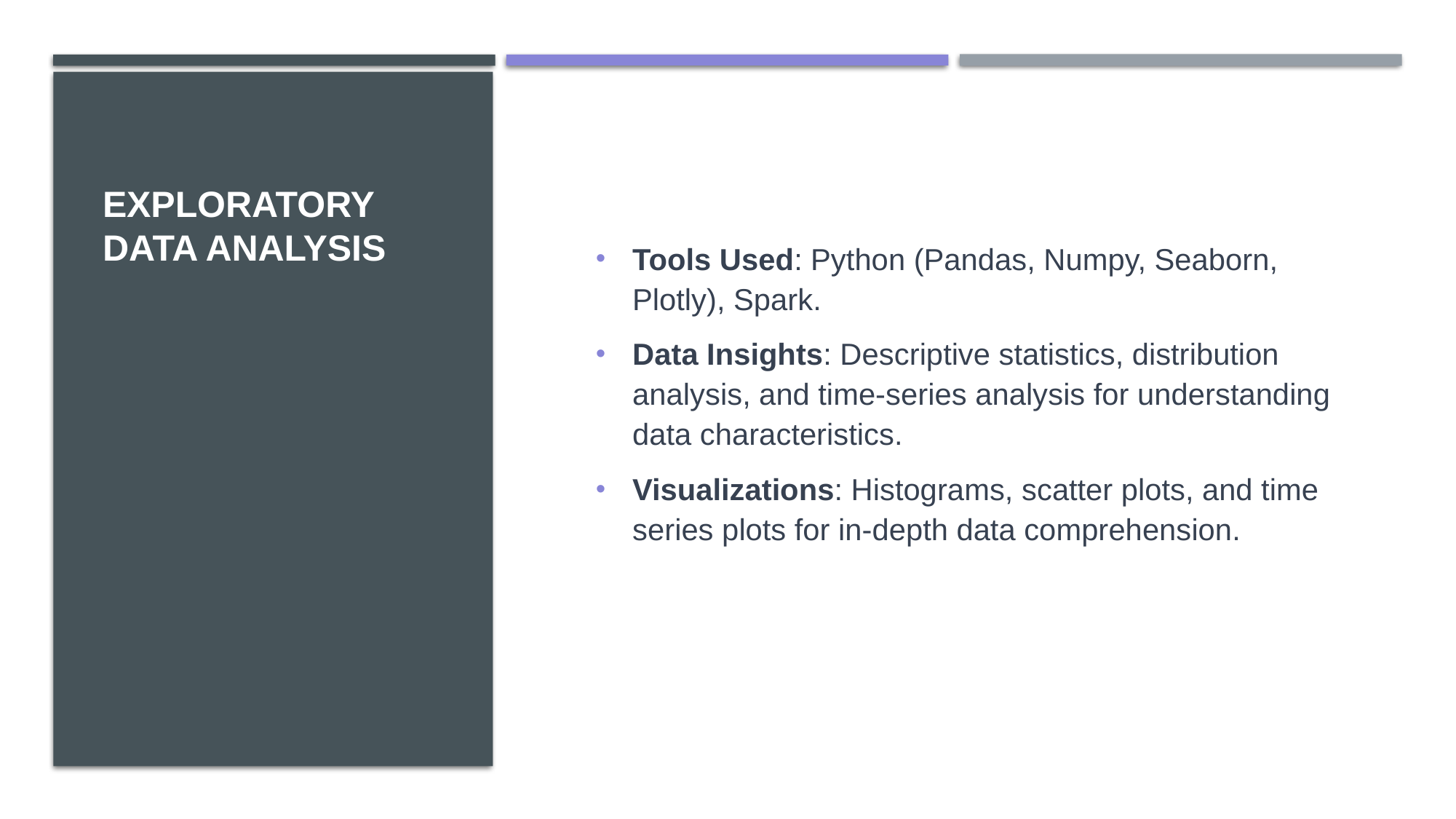

# Exploratory Data Analysis
Tools Used: Python (Pandas, Numpy, Seaborn, Plotly), Spark.
Data Insights: Descriptive statistics, distribution analysis, and time-series analysis for understanding data characteristics.
Visualizations: Histograms, scatter plots, and time series plots for in-depth data comprehension.